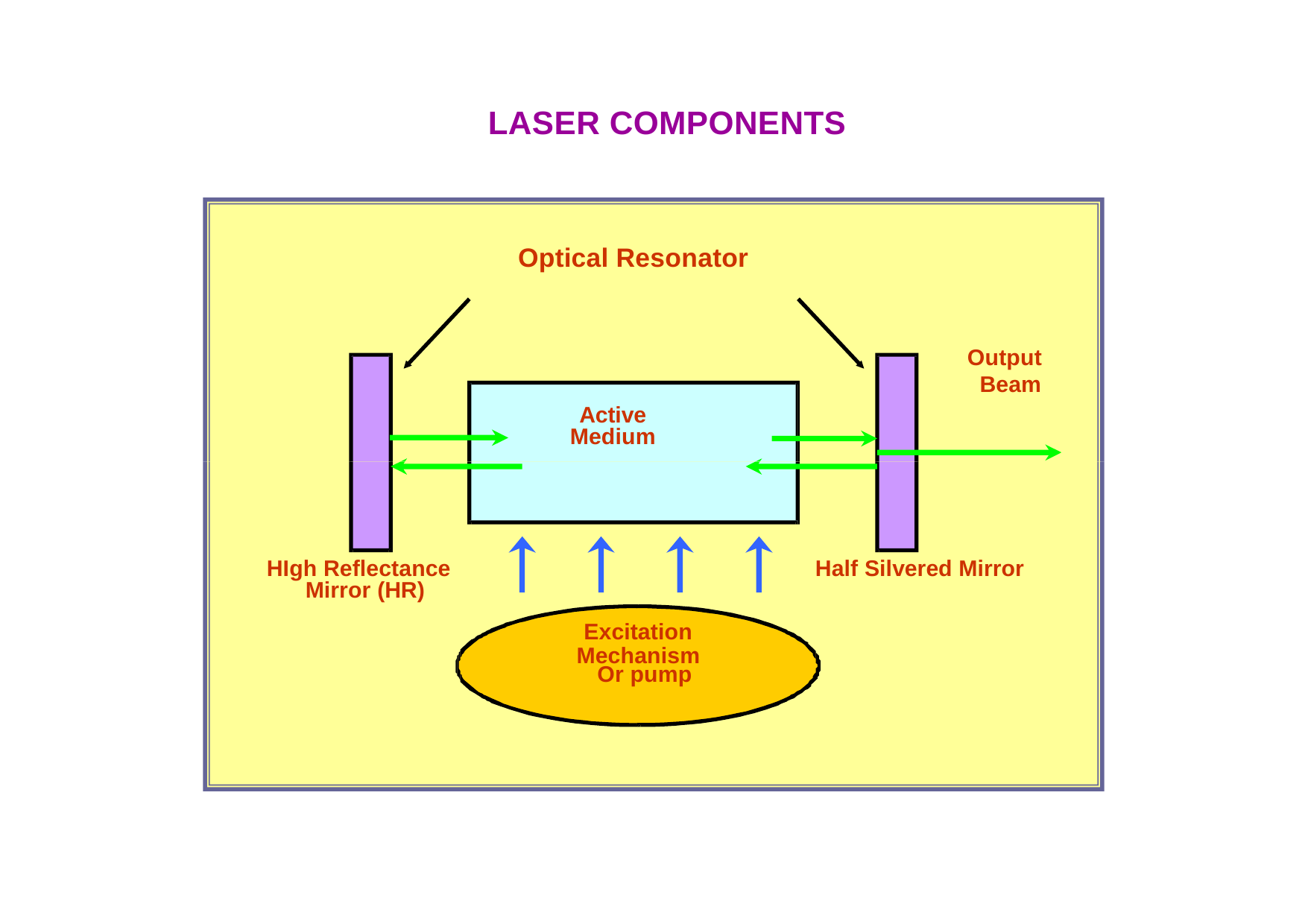

# LASER COMPONENTS

Optical Resonator

Output  Beam
Active  Medium

HIgh Reflectance  Mirror (HR)
Half Silvered Mirror
Excitation
Mechanism  Or pump